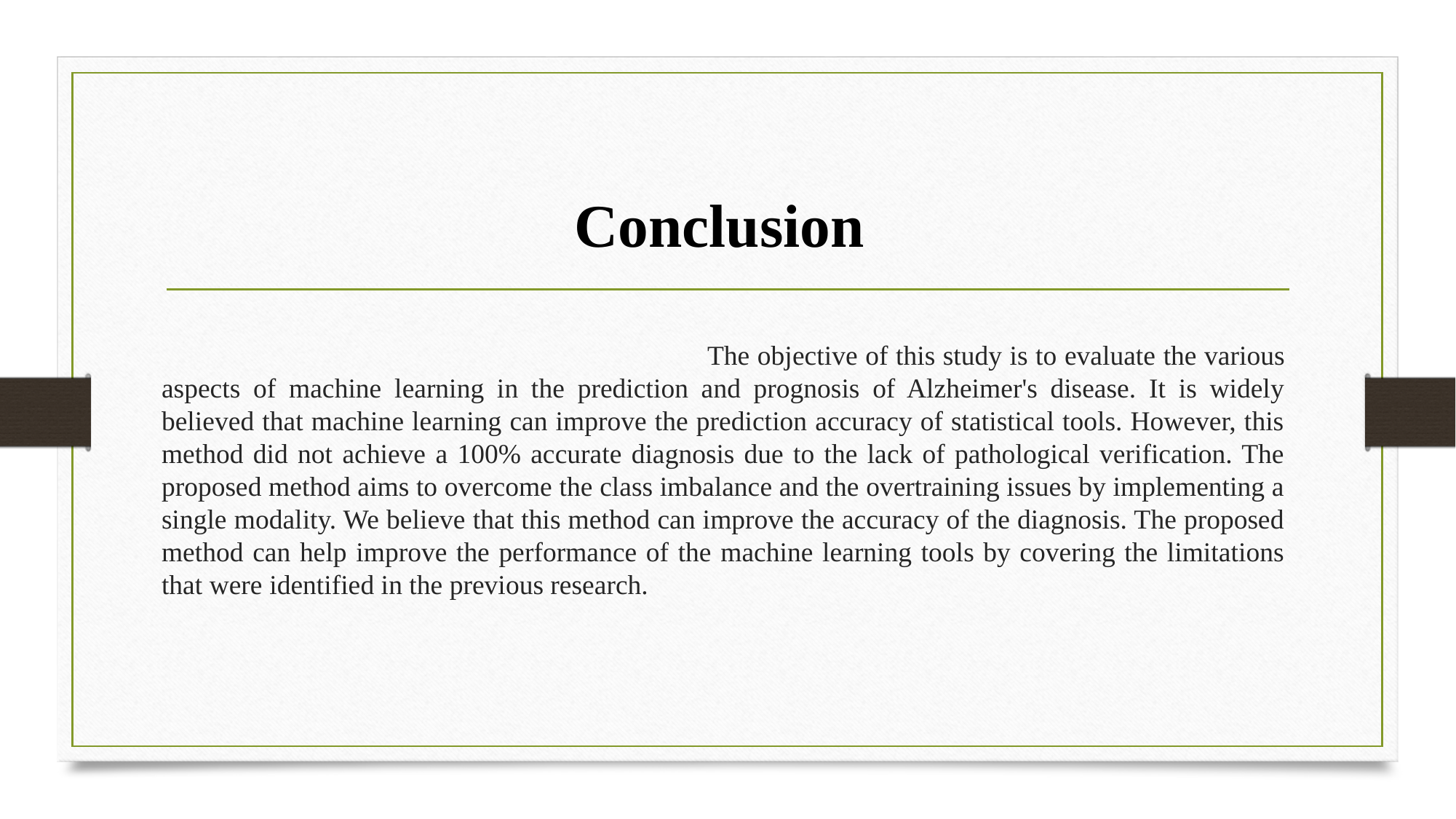

# Conclusion
					The objective of this study is to evaluate the various aspects of machine learning in the prediction and prognosis of Alzheimer's disease. It is widely believed that machine learning can improve the prediction accuracy of statistical tools. However, this method did not achieve a 100% accurate diagnosis due to the lack of pathological verification. The proposed method aims to overcome the class imbalance and the overtraining issues by implementing a single modality. We believe that this method can improve the accuracy of the diagnosis. The proposed method can help improve the performance of the machine learning tools by covering the limitations that were identified in the previous research.